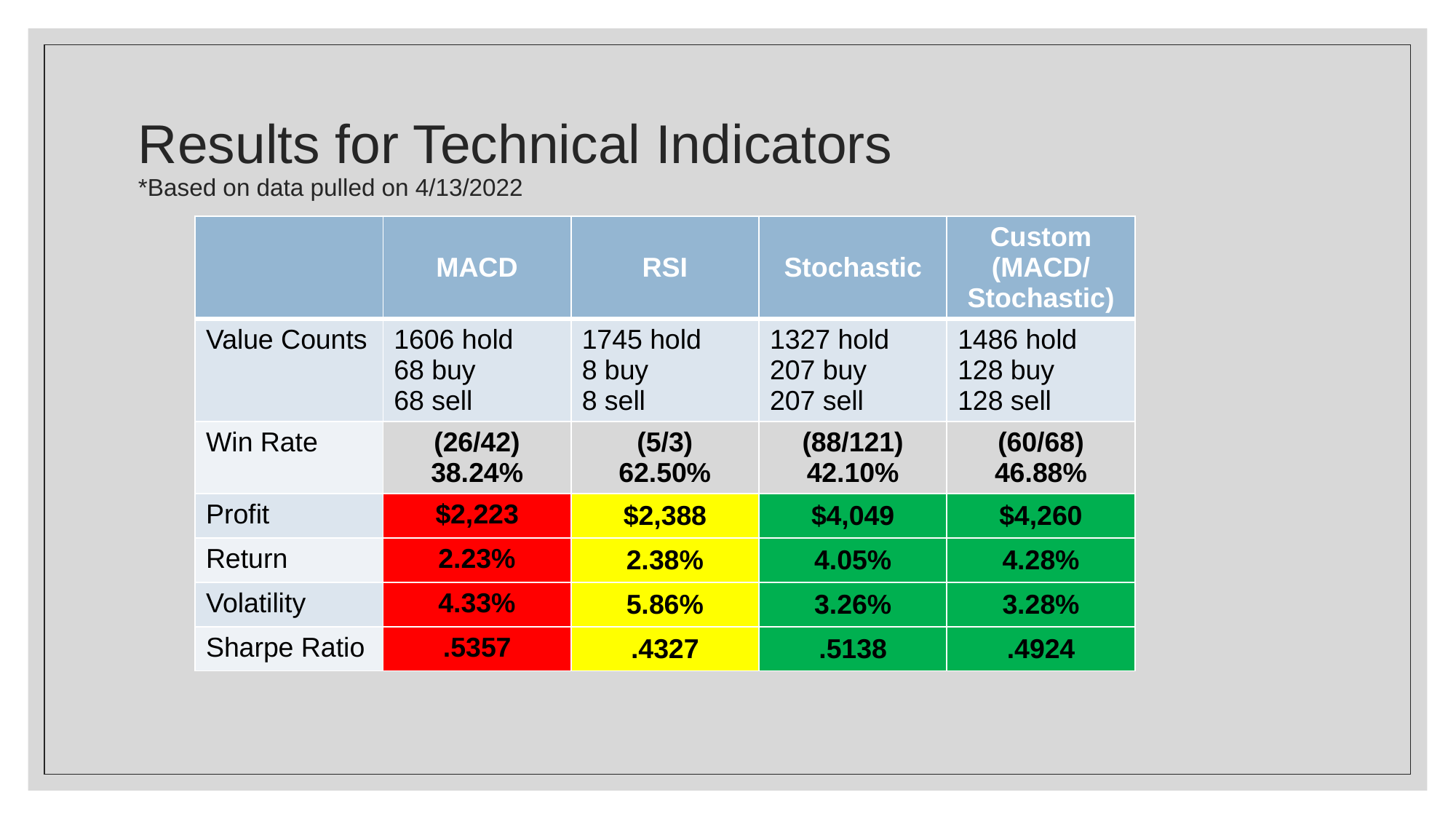

# Results for Technical Indicators *Based on data pulled on 4/13/2022
|  | MACD | RSI | Stochastic | Custom (MACD/ Stochastic) |
| --- | --- | --- | --- | --- |
| Value Counts | 1606 hold 68 buy 68 sell | 1745 hold 8 buy 8 sell | 1327 hold 207 buy 207 sell | 1486 hold 128 buy 128 sell |
| Win Rate | (26/42) 38.24% | (5/3) 62.50% | (88/121) 42.10% | (60/68) 46.88% |
| Profit | $2,223 | $2,388 | $4,049 | $4,260 |
| Return | 2.23% | 2.38% | 4.05% | 4.28% |
| Volatility | 4.33% | 5.86% | 3.26% | 3.28% |
| Sharpe Ratio | .5357 | .4327 | .5138 | .4924 |